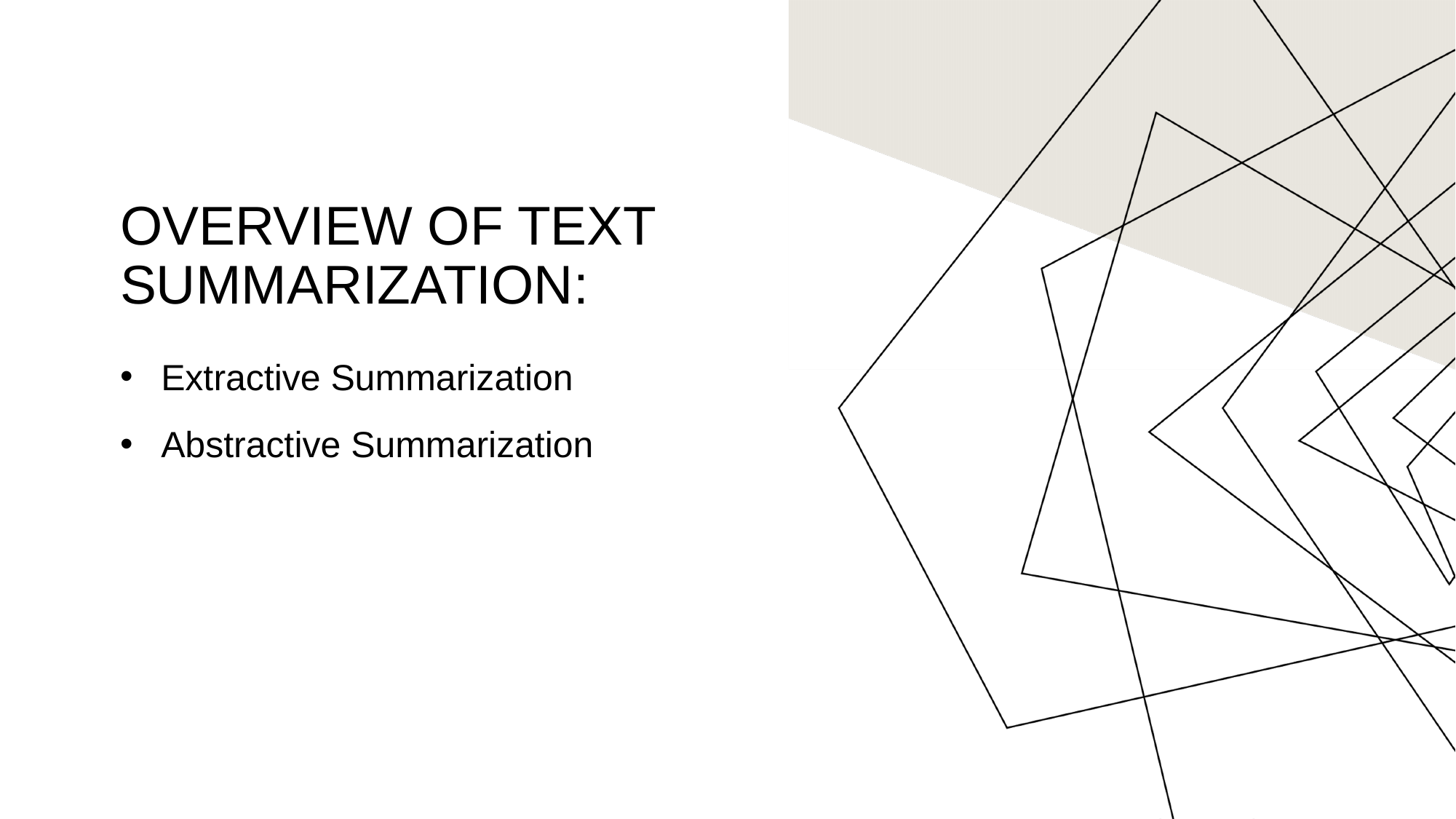

# Overview of Text Summarization:
Extractive Summarization
Abstractive Summarization